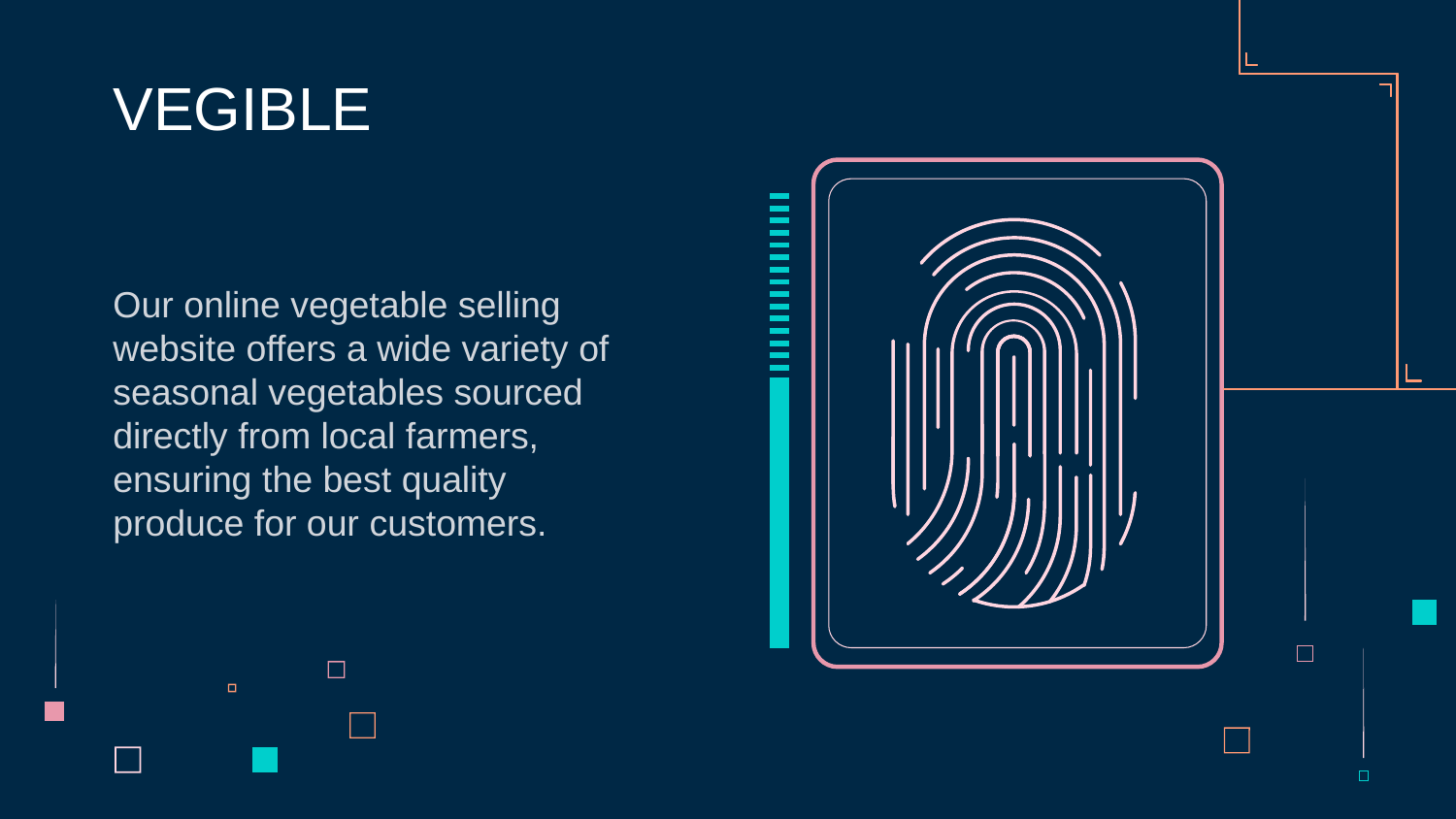

# VEGIBLE

Our online vegetable selling website offers a wide variety of seasonal vegetables sourced directly from local farmers, ensuring the best quality produce for our customers.